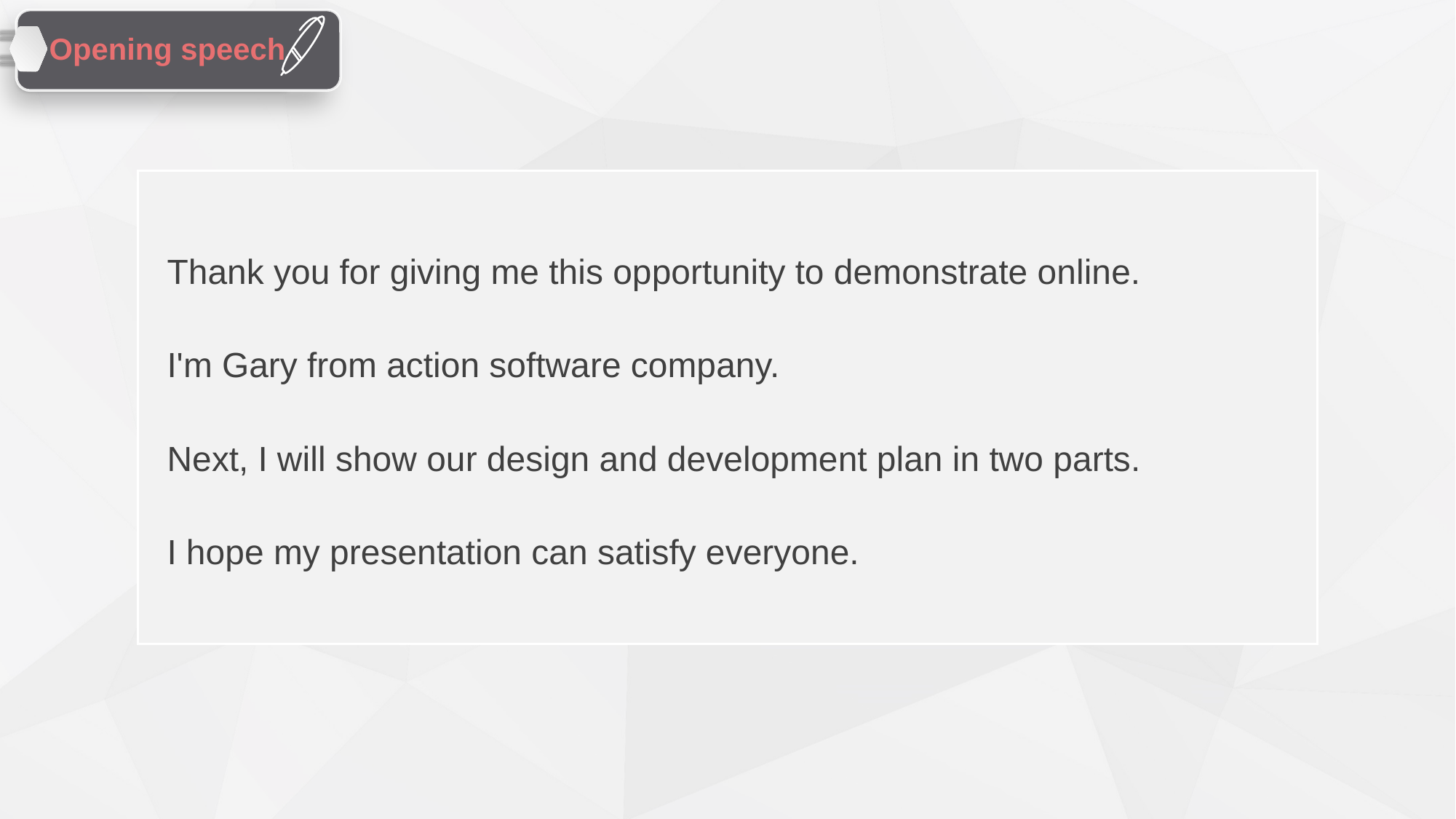

Opening speech

   Thank you for giving me this opportunity to demonstrate online.
   I'm Gary from action software company.
   Next, I will show our design and development plan in two parts.
   I hope my presentation can satisfy everyone.